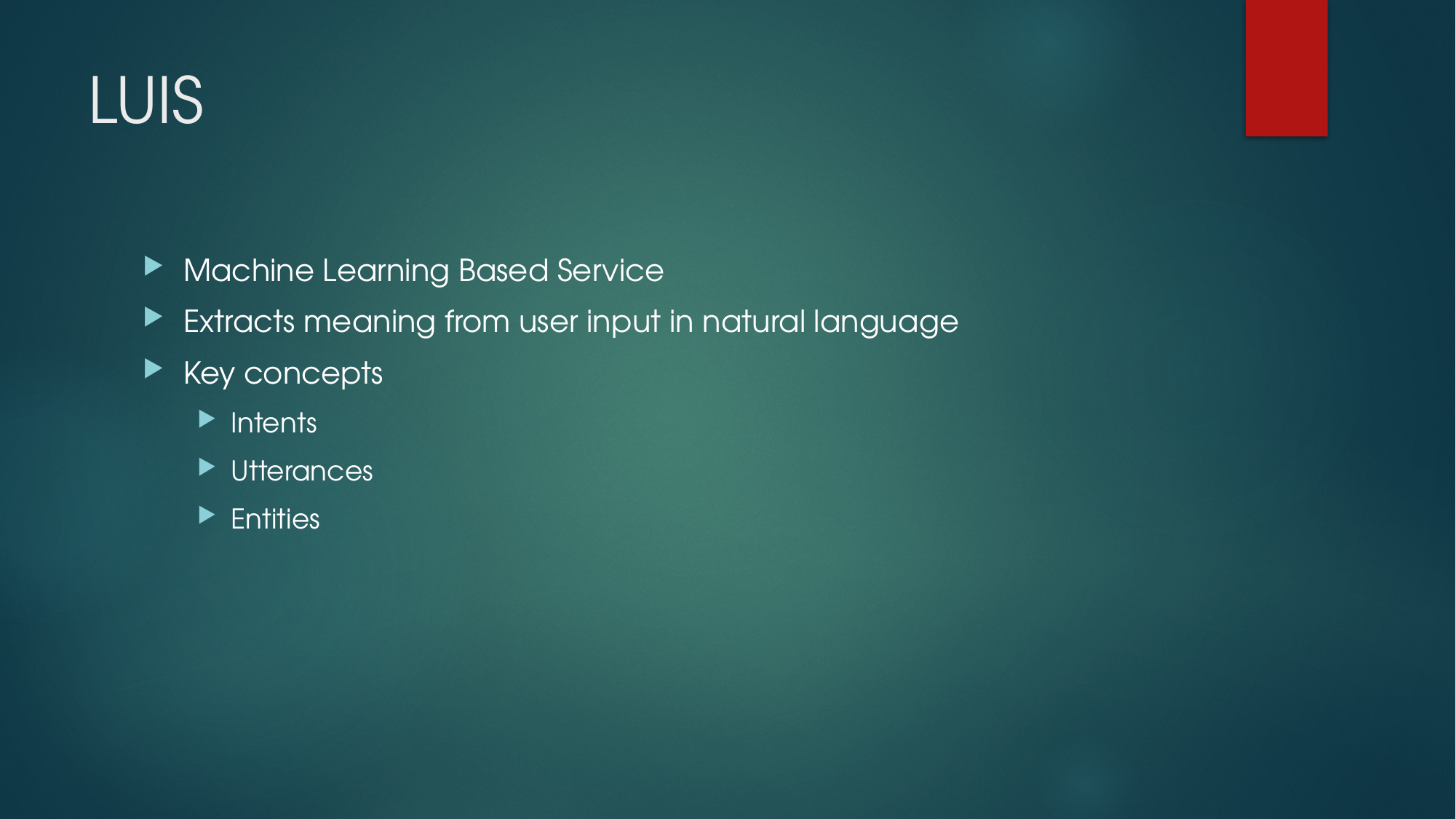

# LUIS
Machine Learning Based Service
Extracts meaning from user input in natural language
Key concepts
Intents
Utterances
Entities